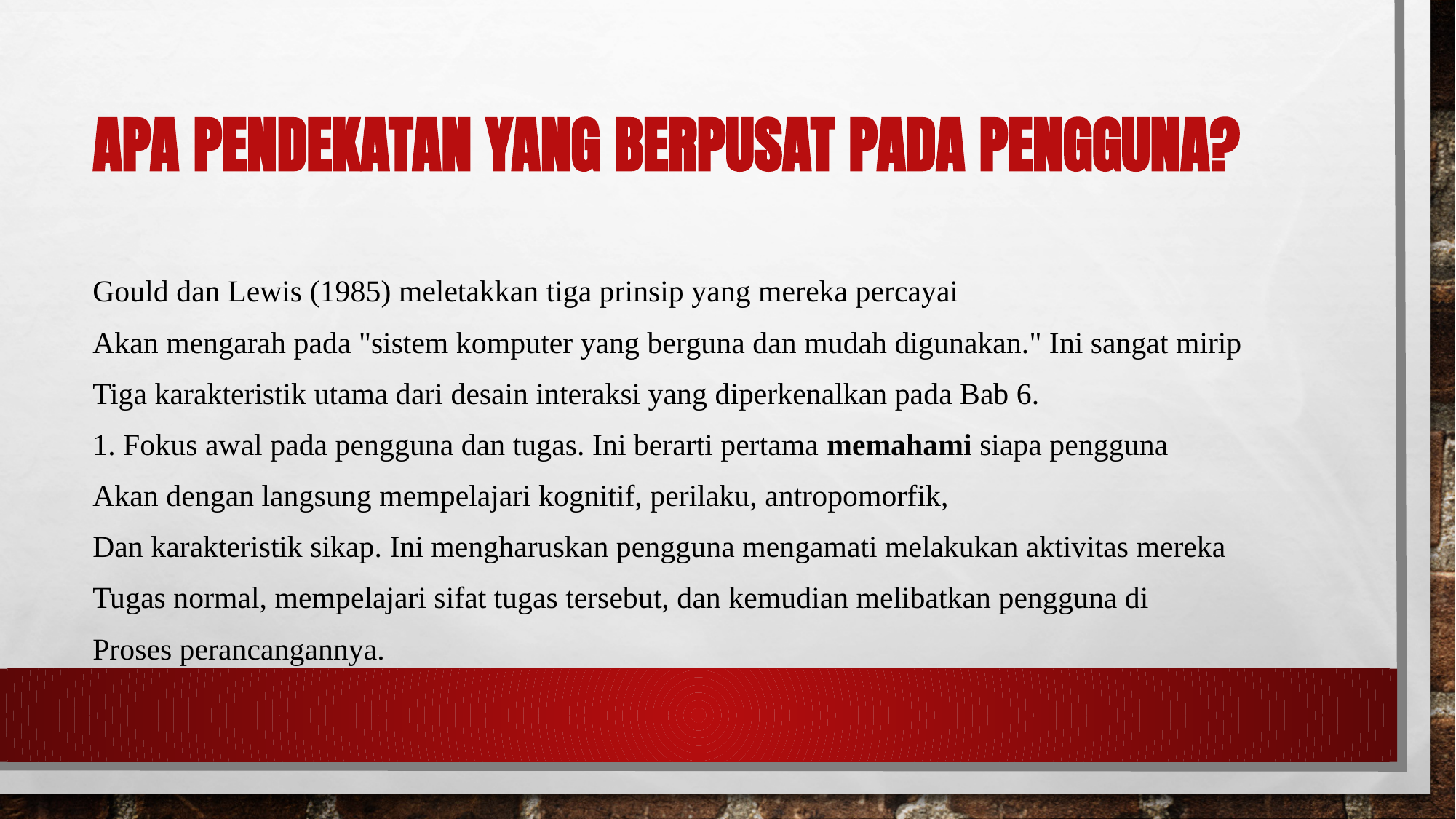

# Apa pendekatan yang berpusat pada pengguna?
Gould dan Lewis (1985) meletakkan tiga prinsip yang mereka percayai
Akan mengarah pada "sistem komputer yang berguna dan mudah digunakan." Ini sangat mirip
Tiga karakteristik utama dari desain interaksi yang diperkenalkan pada Bab 6.
1. Fokus awal pada pengguna dan tugas. Ini berarti pertama memahami siapa pengguna
Akan dengan langsung mempelajari kognitif, perilaku, antropomorfik,
Dan karakteristik sikap. Ini mengharuskan pengguna mengamati melakukan aktivitas mereka
Tugas normal, mempelajari sifat tugas tersebut, dan kemudian melibatkan pengguna di
Proses perancangannya.